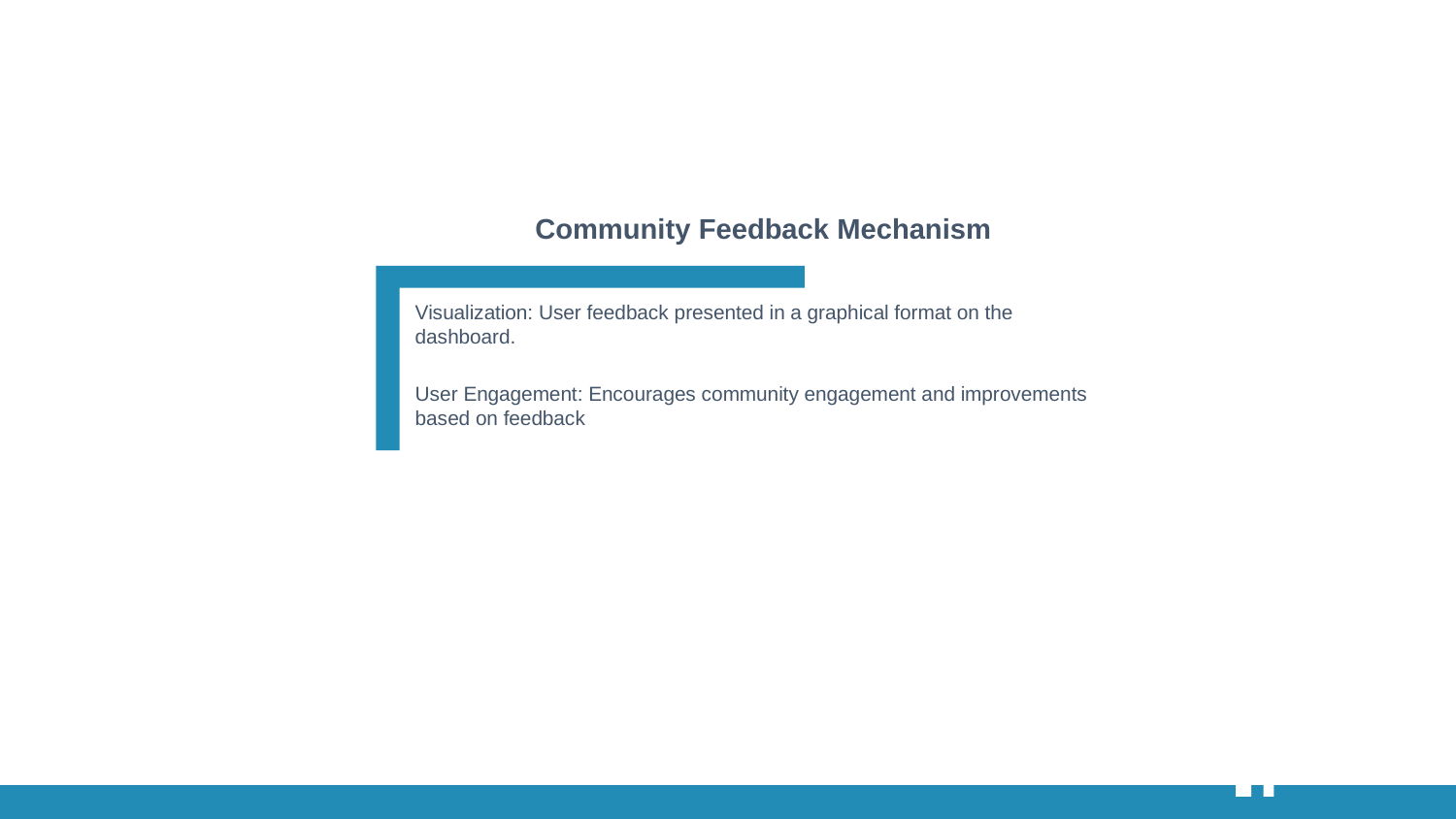

Community Feedback Mechanism
Visualization: User feedback presented in a graphical format on the dashboard.

User Engagement: Encourages community engagement and improvements based on feedback